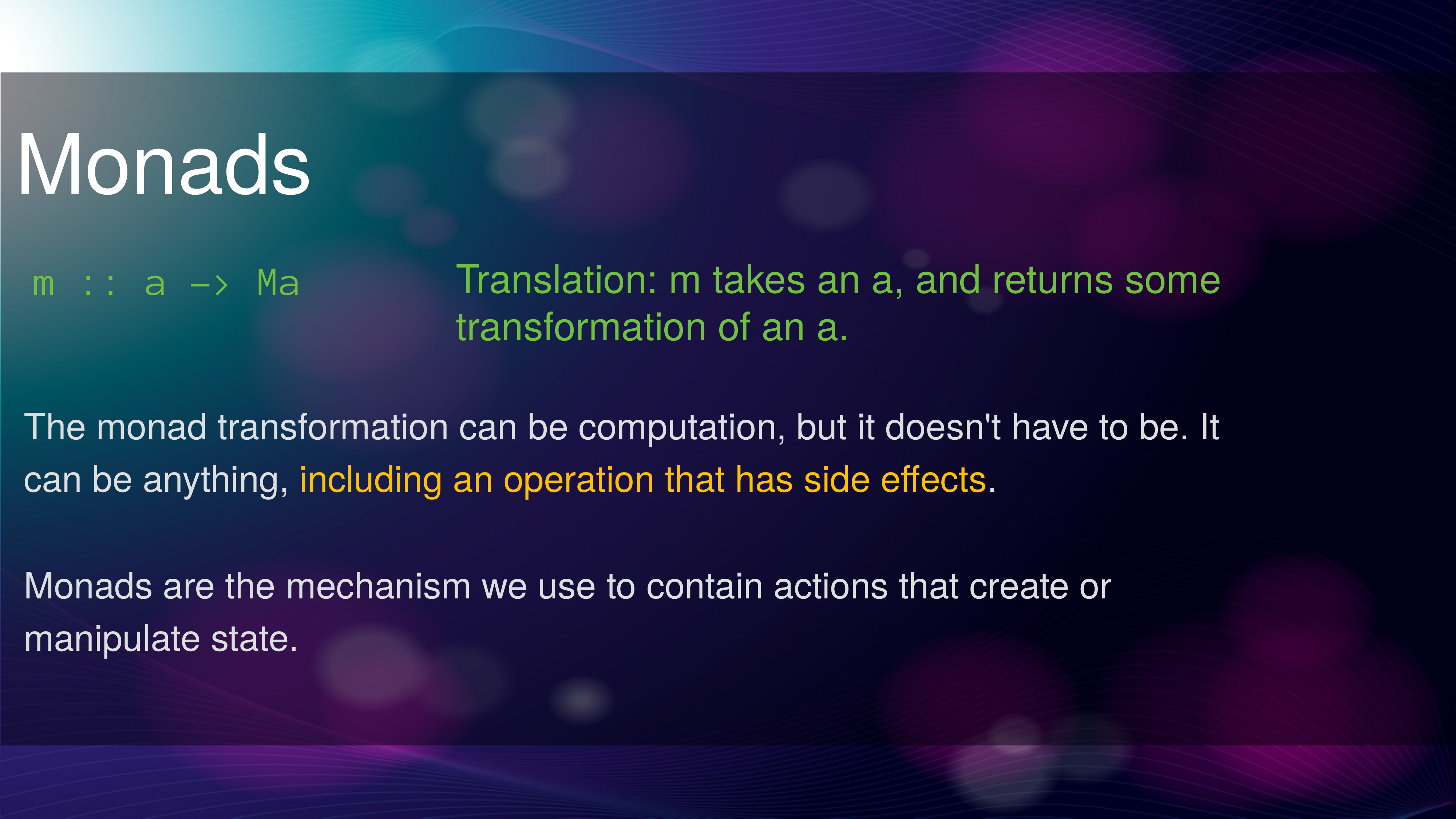

Monads
Translation: m takes an a, and returns some transformation of an a.
m :: a -> Ma
The monad transformation can be computation, but it doesn't have to be. It can be anything, including an operation that has side effects.
Monads are the mechanism we use to contain actions that create or manipulate state.